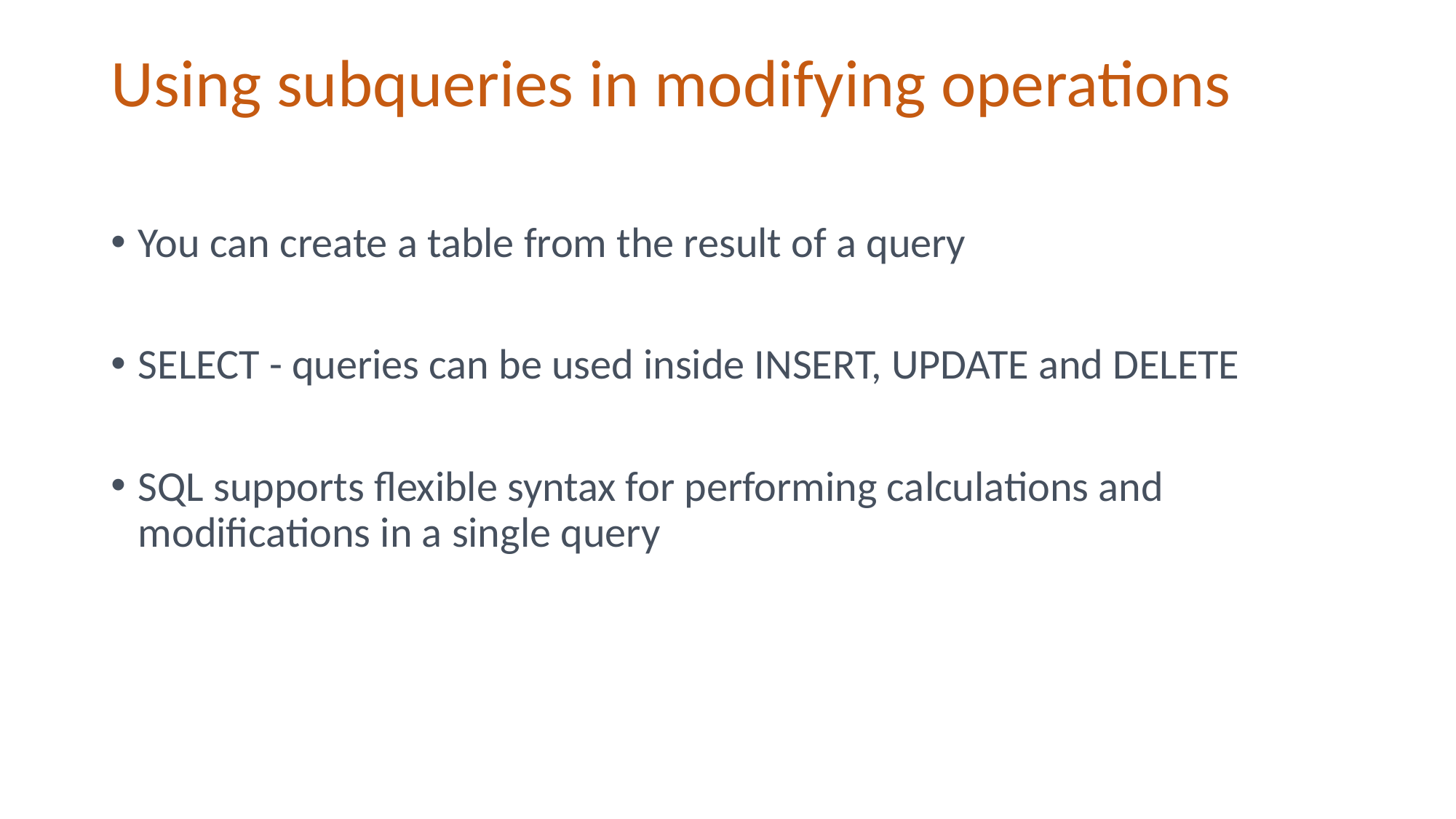

# Using subqueries in modifying operations
You can create a table from the result of a query

SELECT - queries can be used inside INSERT, UPDATE and DELETE

SQL supports flexible syntax for performing calculations and modifications in a single query